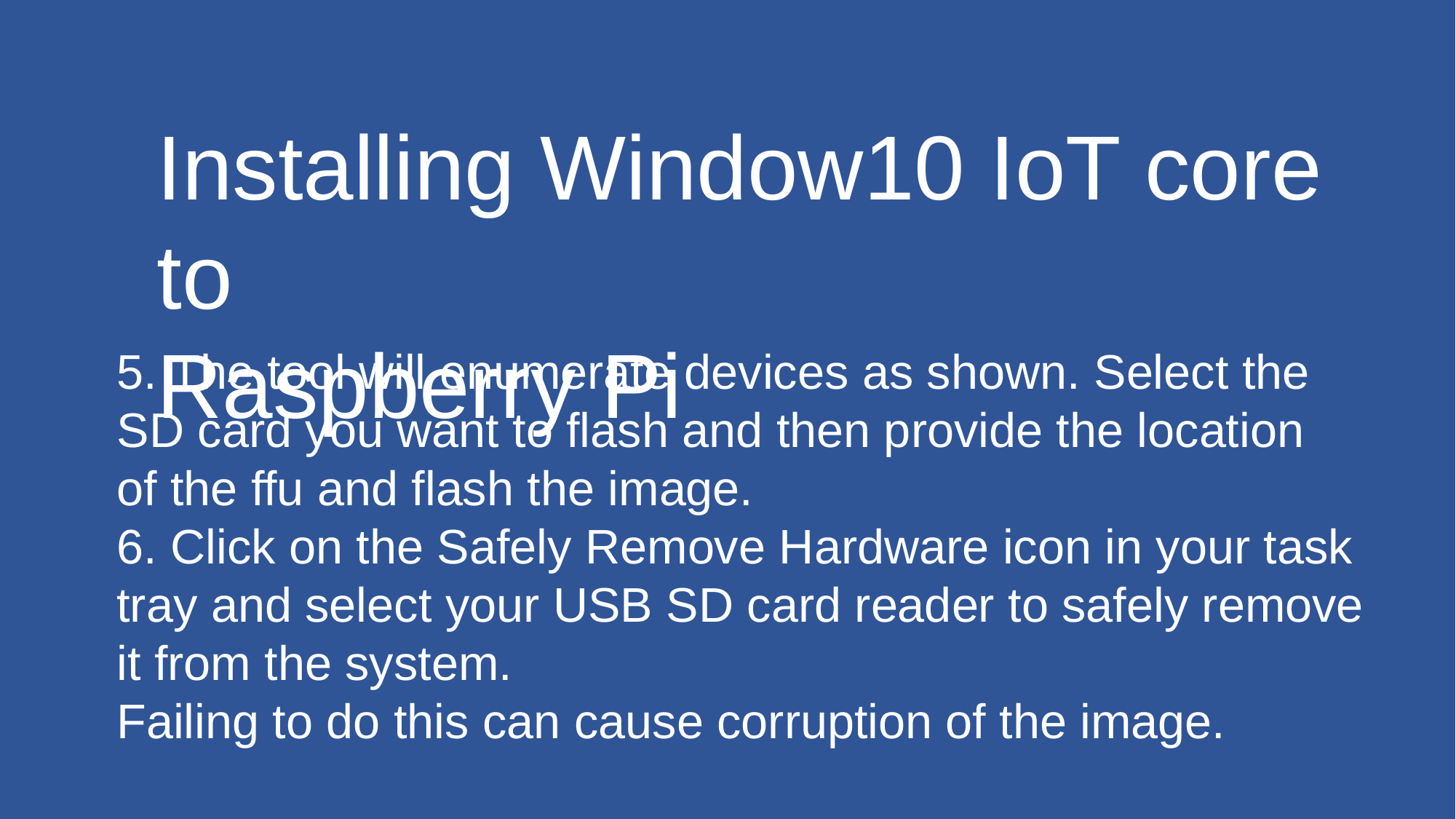

Installing Window10 IoT core to
Raspberry Pi
5. The tool will enumerate devices as shown. Select the
SD card you want to flash and then provide the location
of the ffu and flash the image.
6. Click on the Safely Remove Hardware icon in your task
tray and select your USB SD card reader to safely remove
it from the system.
Failing to do this can cause corruption of the image.